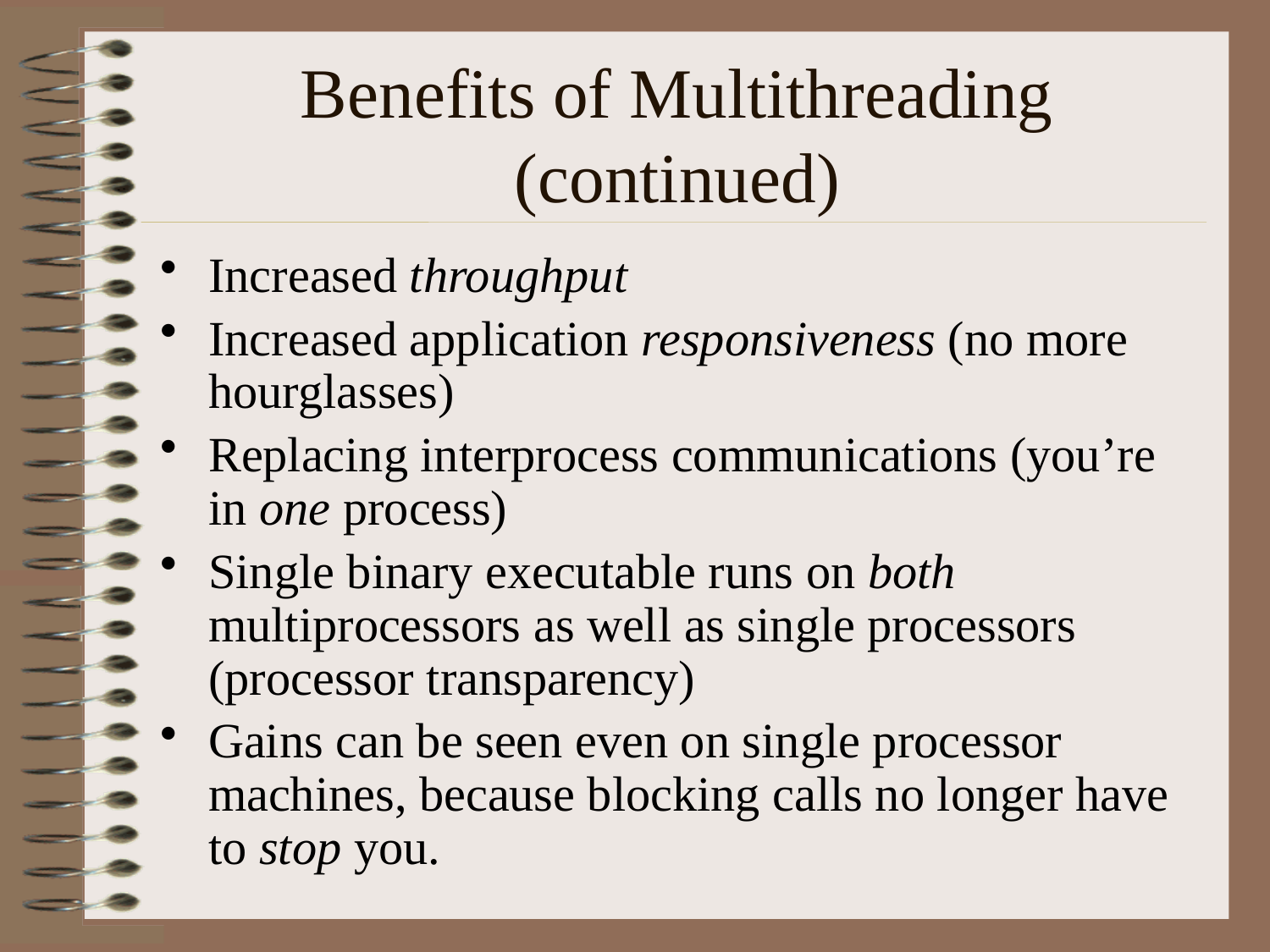

# Benefits of Multithreading (continued)
Increased throughput
Increased application responsiveness (no more hourglasses)
Replacing interprocess communications (you’re in one process)
Single binary executable runs on both multiprocessors as well as single processors (processor transparency)
Gains can be seen even on single processor machines, because blocking calls no longer have to stop you.